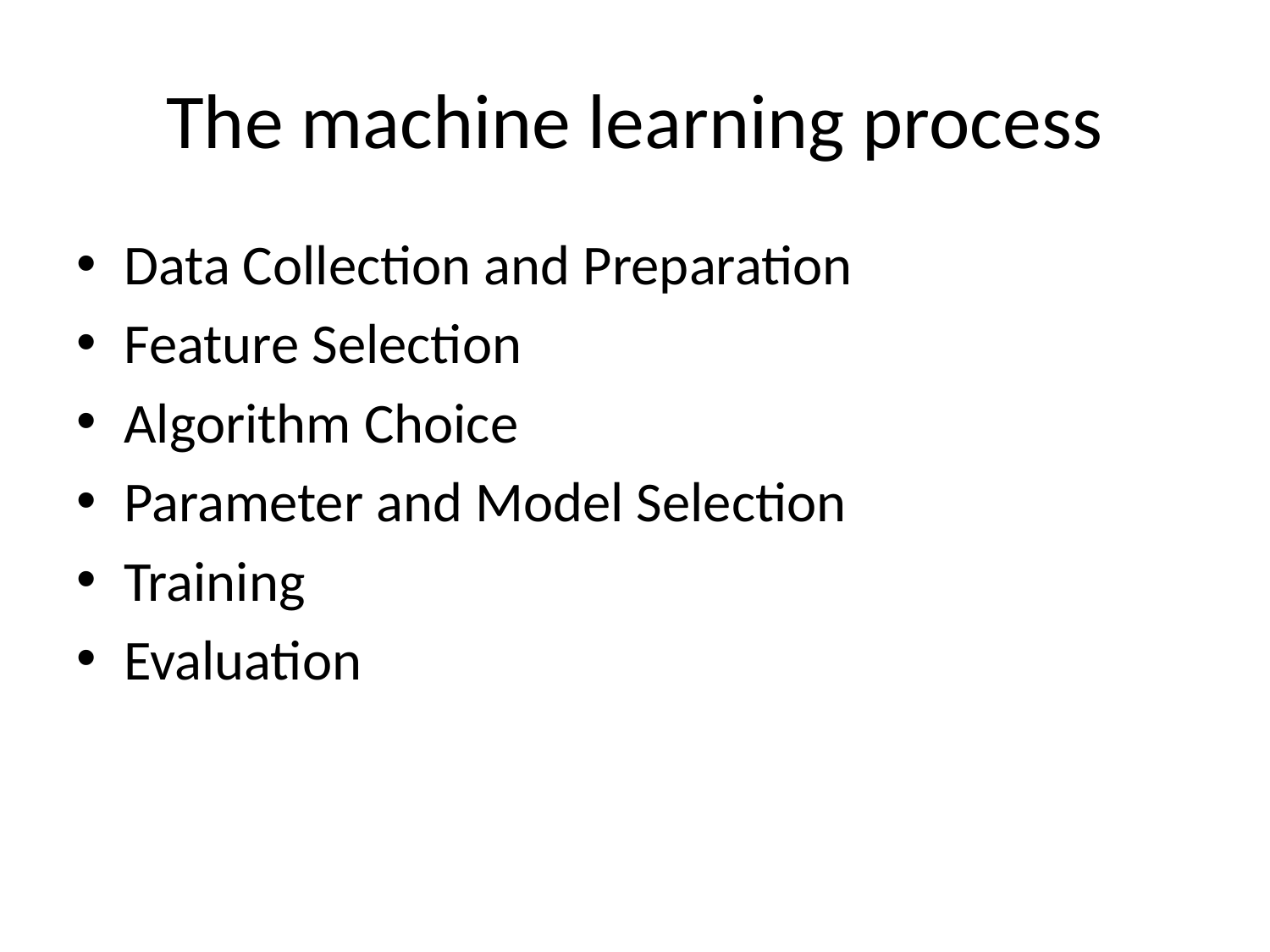

# The machine learning process
Data Collection and Preparation
Feature Selection
Algorithm Choice
Parameter and Model Selection
Training
Evaluation